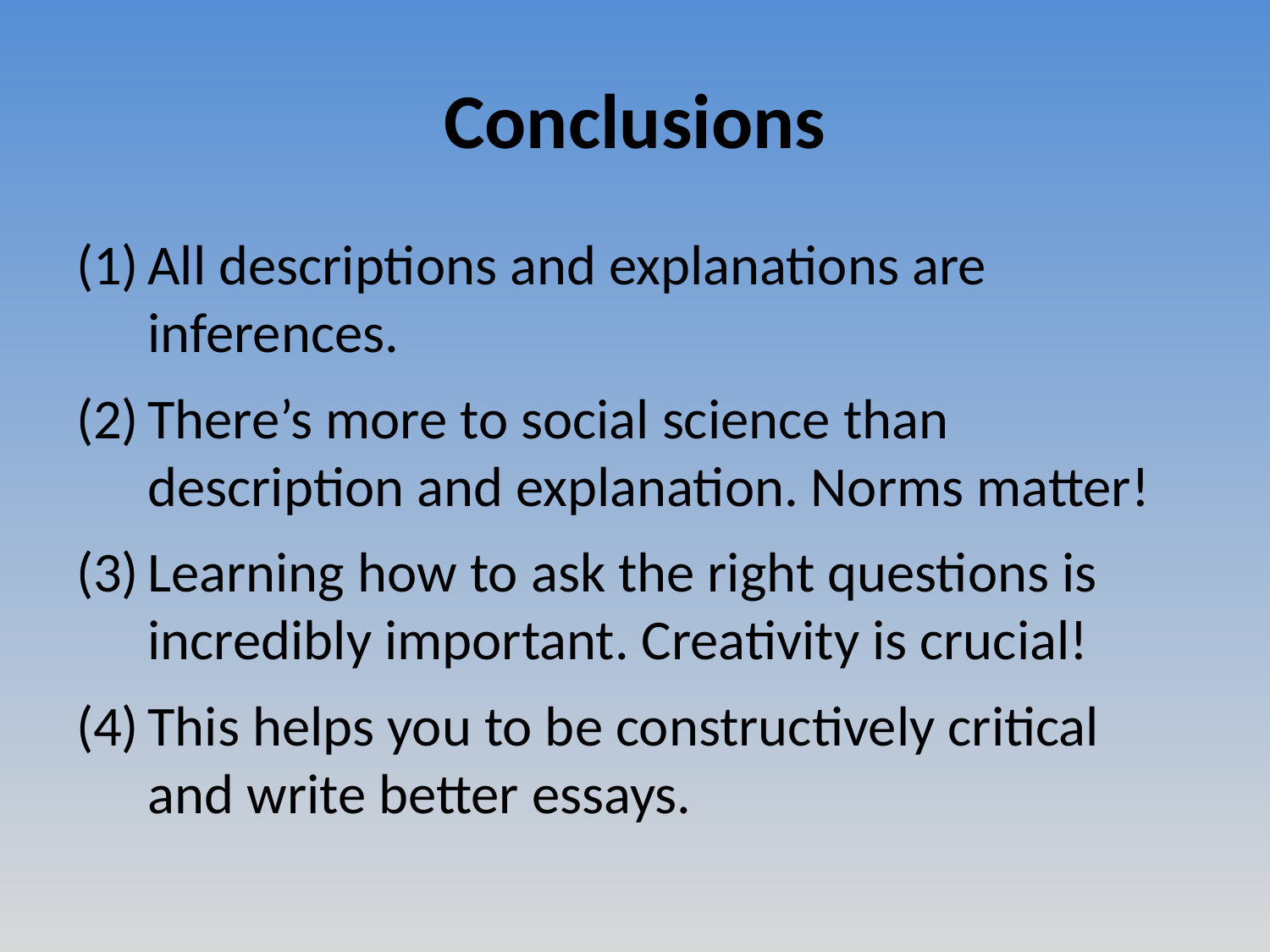

# Conclusions
All descriptions and explanations are inferences.
There’s more to social science than description and explanation. Norms matter!
Learning how to ask the right questions is incredibly important. Creativity is crucial!
This helps you to be constructively critical and write better essays.